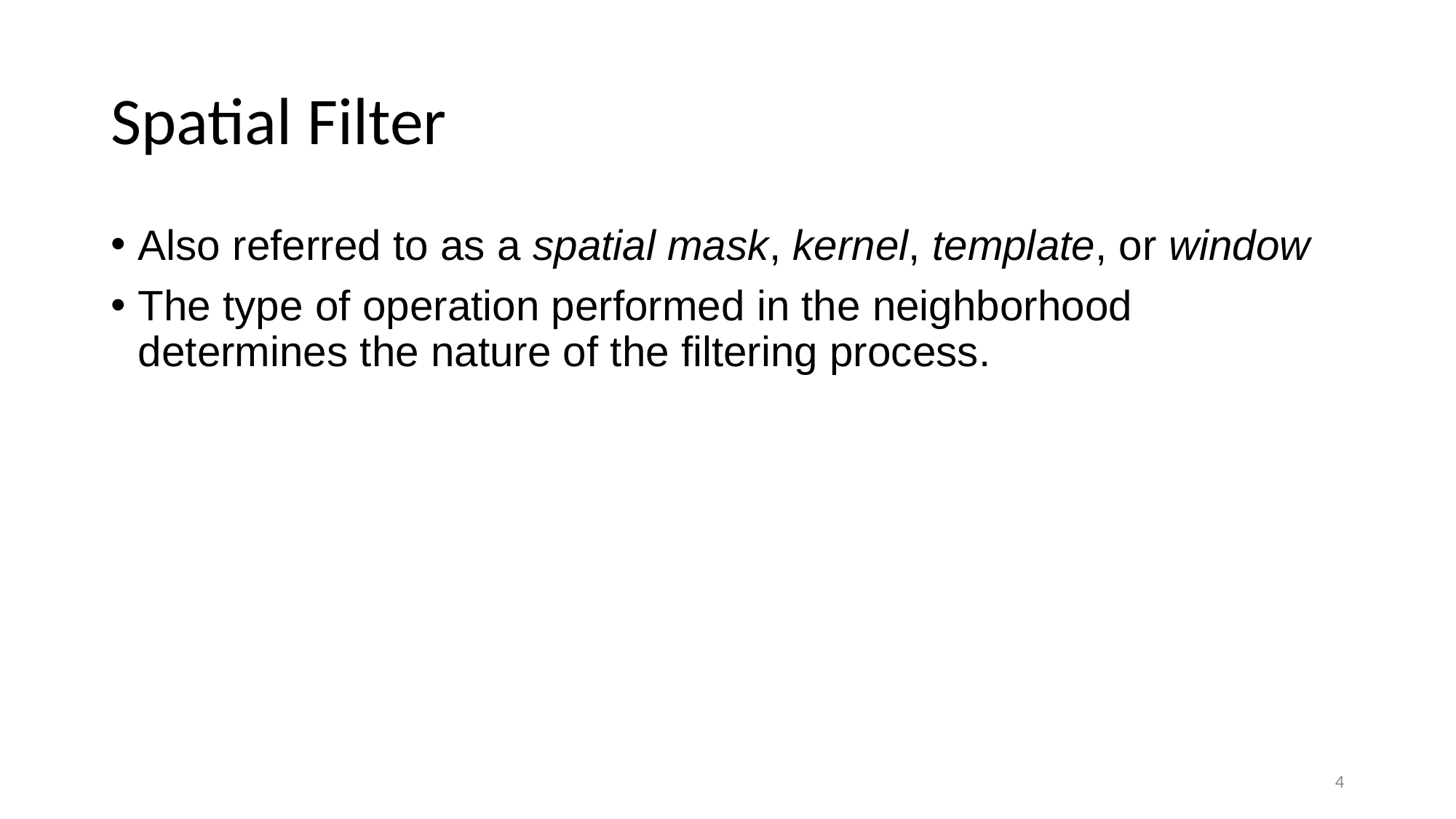

# Spatial Filter
Also referred to as a spatial mask, kernel, template, or window
The type of operation performed in the neighborhood determines the nature of the filtering process.

4